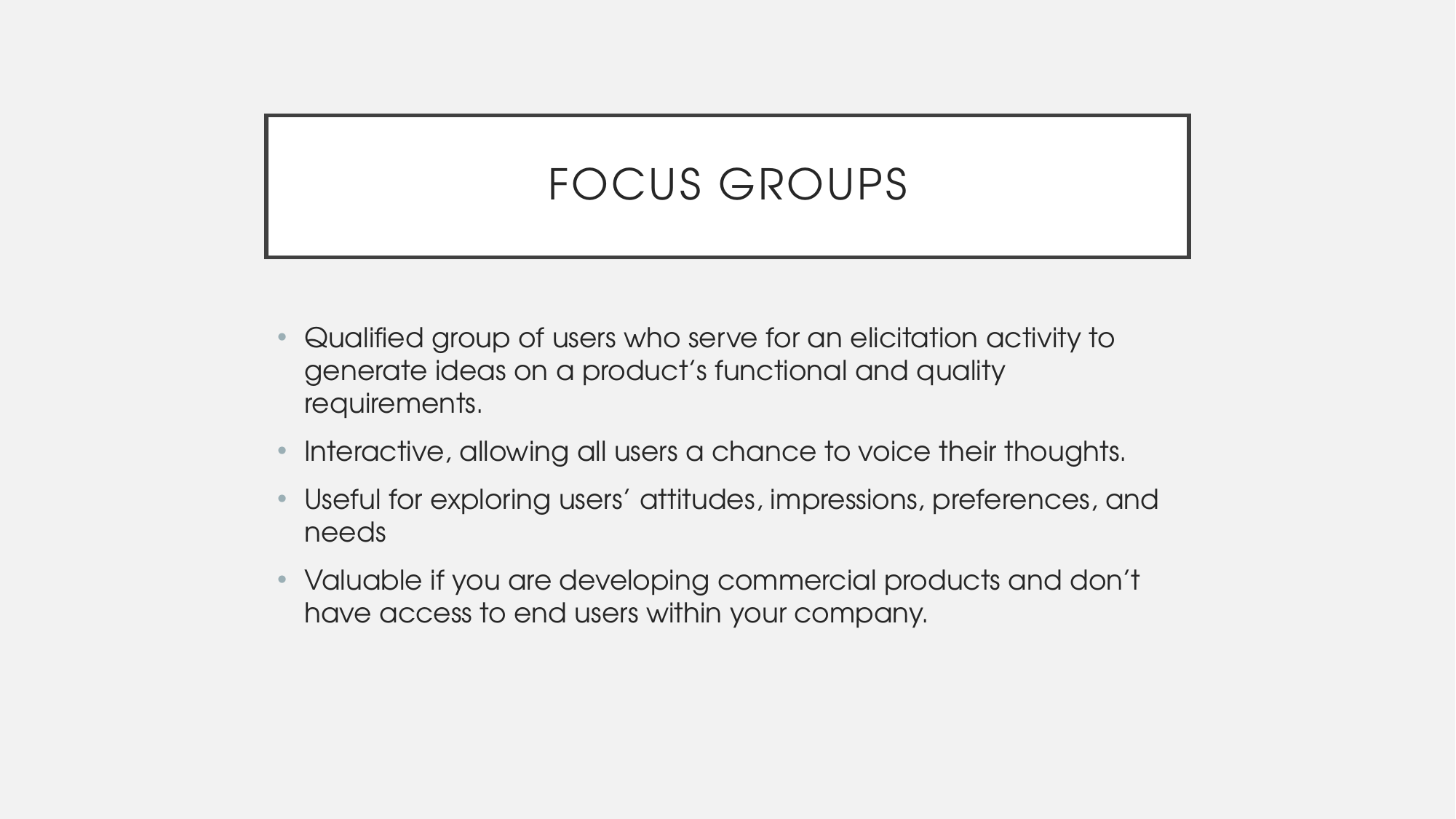

# Focus groups
Qualified group of users who serve for an elicitation activity to generate ideas on a product’s functional and quality requirements.
Interactive, allowing all users a chance to voice their thoughts.
Useful for exploring users’ attitudes, impressions, preferences, and needs
Valuable if you are developing commercial products and don’t have access to end users within your company.